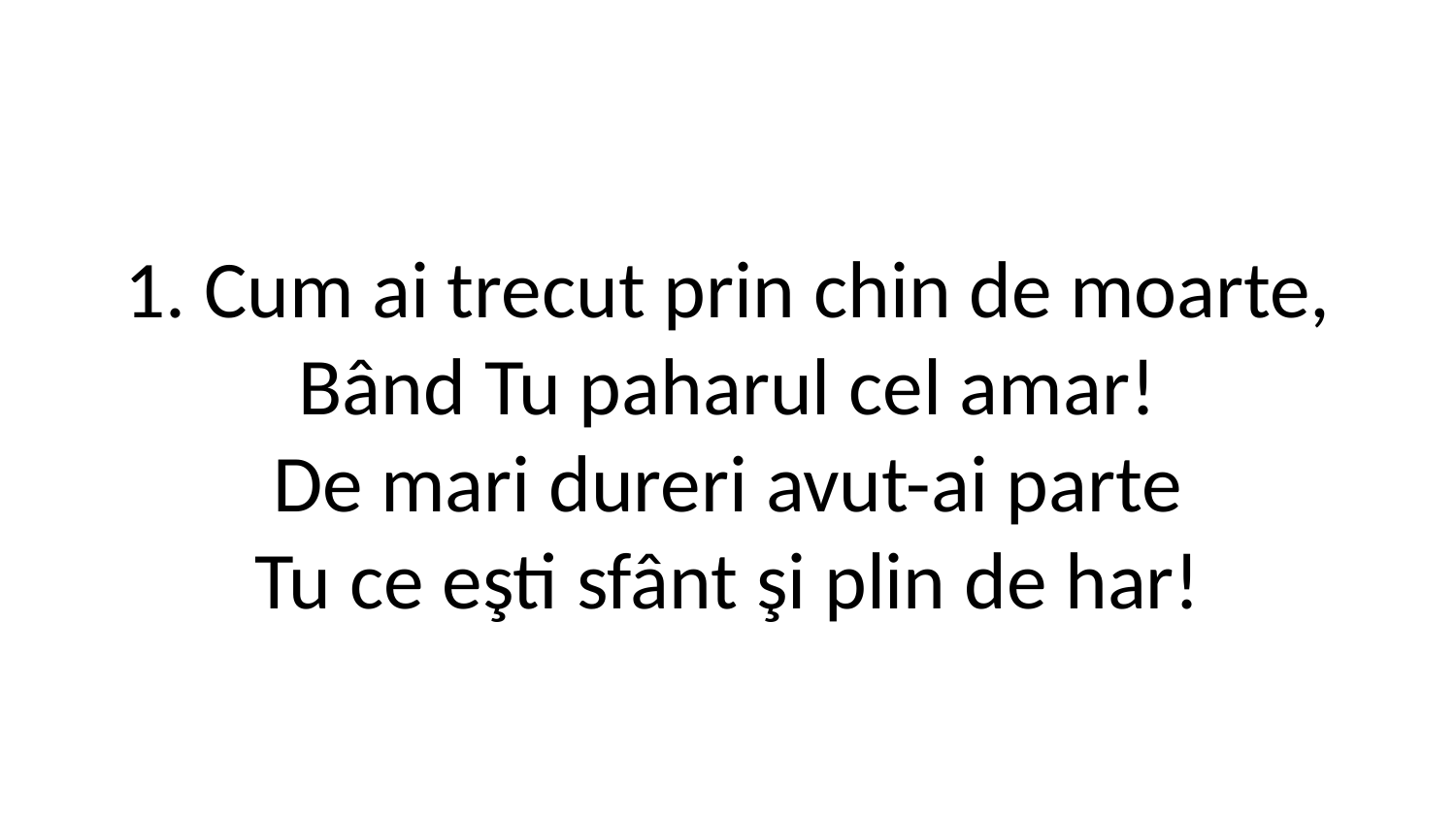

1. Cum ai trecut prin chin de moarte,
Bând Tu paharul cel amar!
De mari dureri avut-ai parte
Tu ce eşti sfânt şi plin de har!